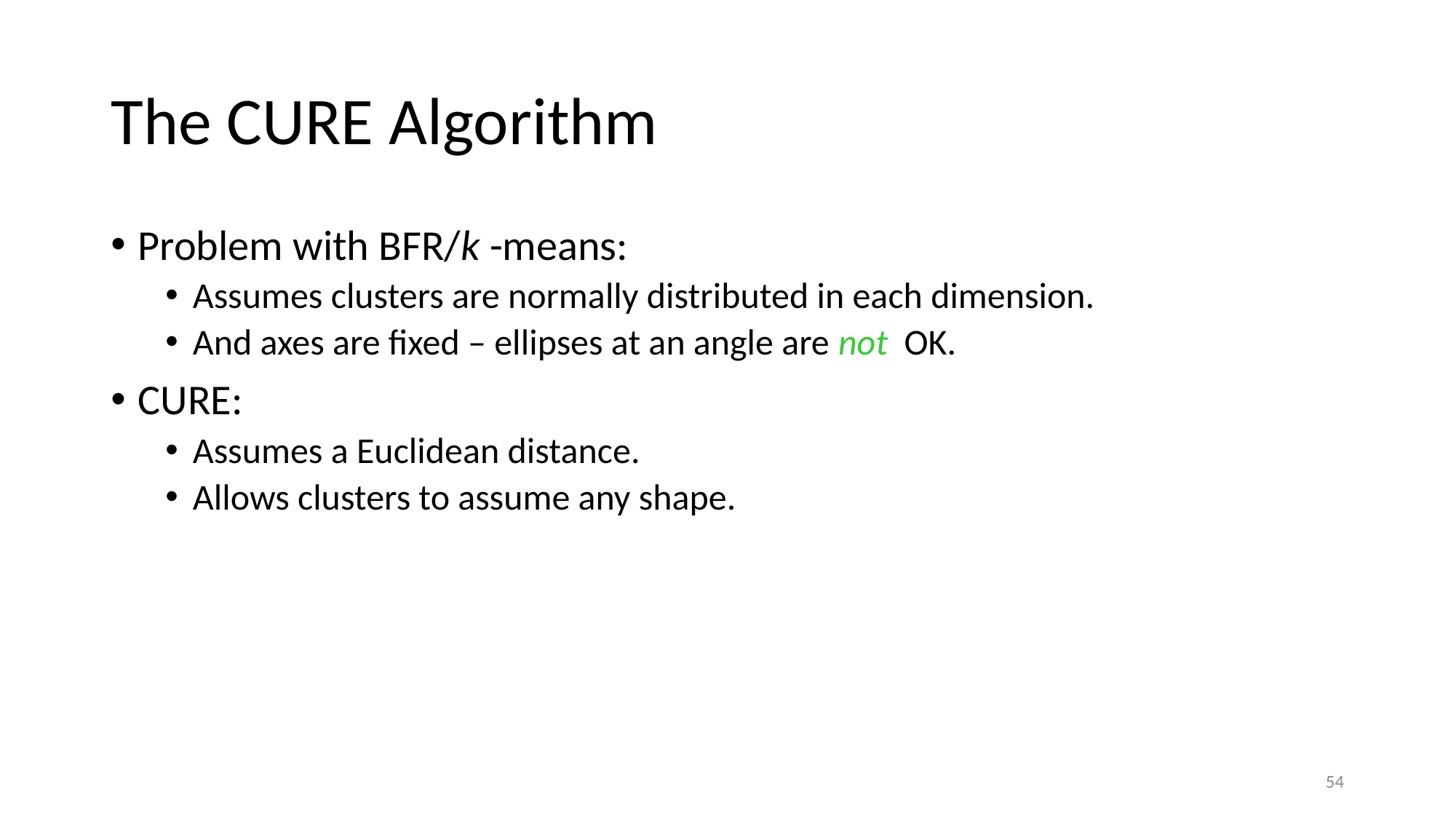

# The CURE Algorithm
Problem with BFR/k -means:
Assumes clusters are normally distributed in each dimension.
And axes are fixed – ellipses at an angle are not  OK.
CURE:
Assumes a Euclidean distance.
Allows clusters to assume any shape.
54